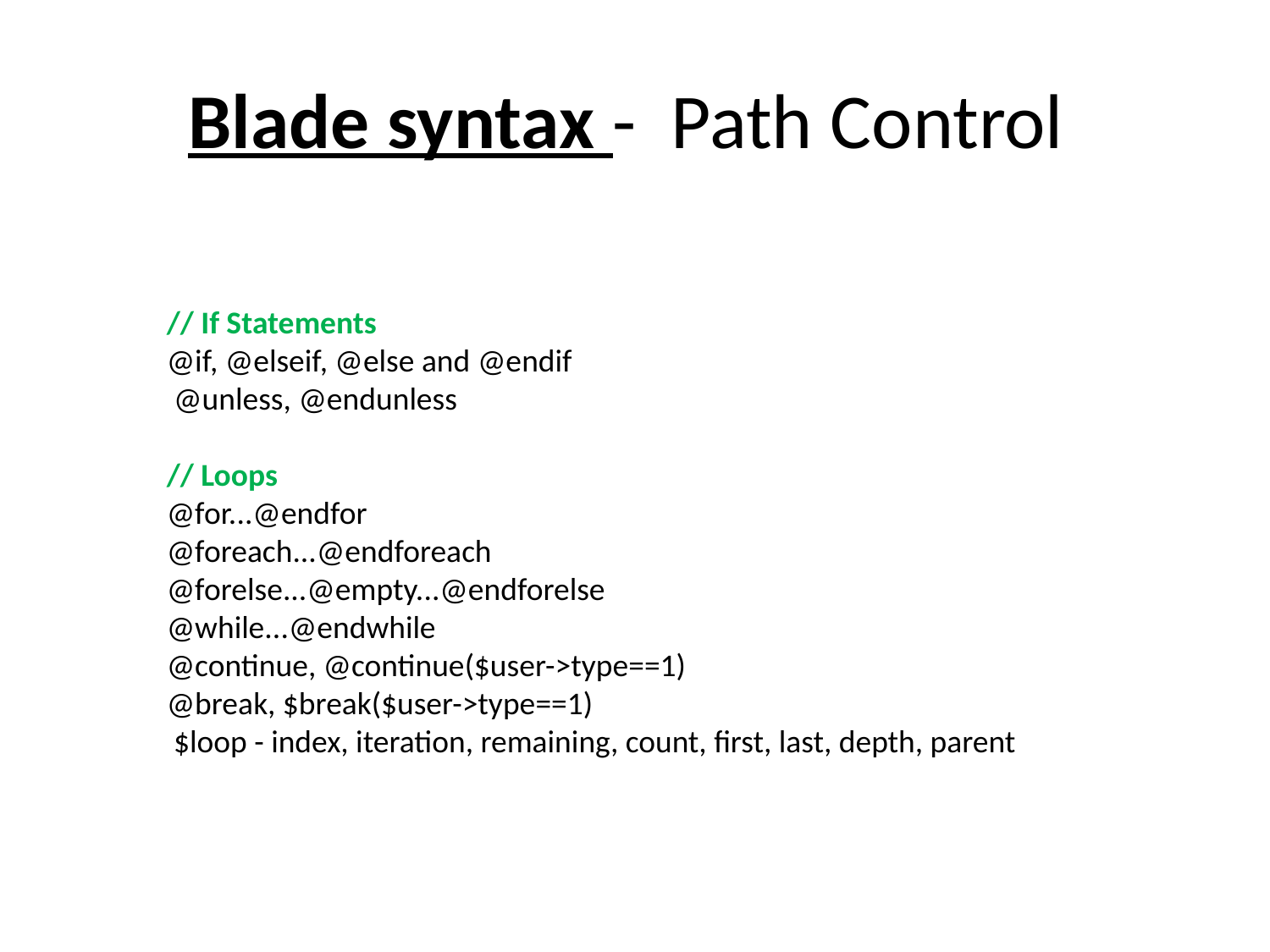

# Blade syntax -  Path Control

// If Statements
@if, @elseif, @else and @endif
 @unless, @endunless

// Loops
@for...@endfor
@foreach...@endforeach
@forelse...@empty...@endforelse
@while...@endwhile
@continue, @continue($user->type==1)
@break, $break($user->type==1)
 $loop - index, iteration, remaining, count, first, last, depth, parent